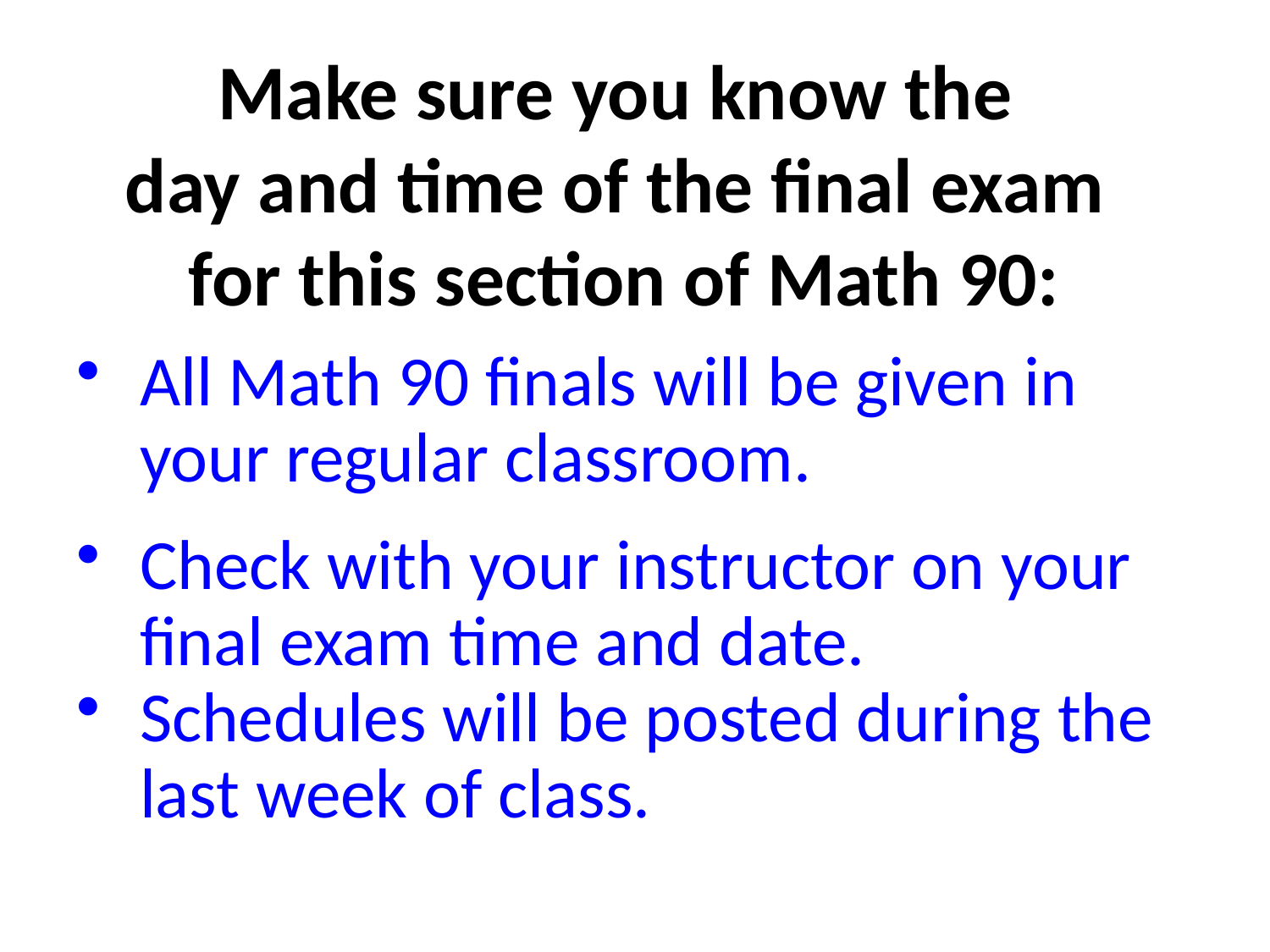

# Make sure you know the day and time of the final exam for this section of Math 90:
All Math 90 finals will be given in your regular classroom.
Check with your instructor on your final exam time and date.
Schedules will be posted during the last week of class.